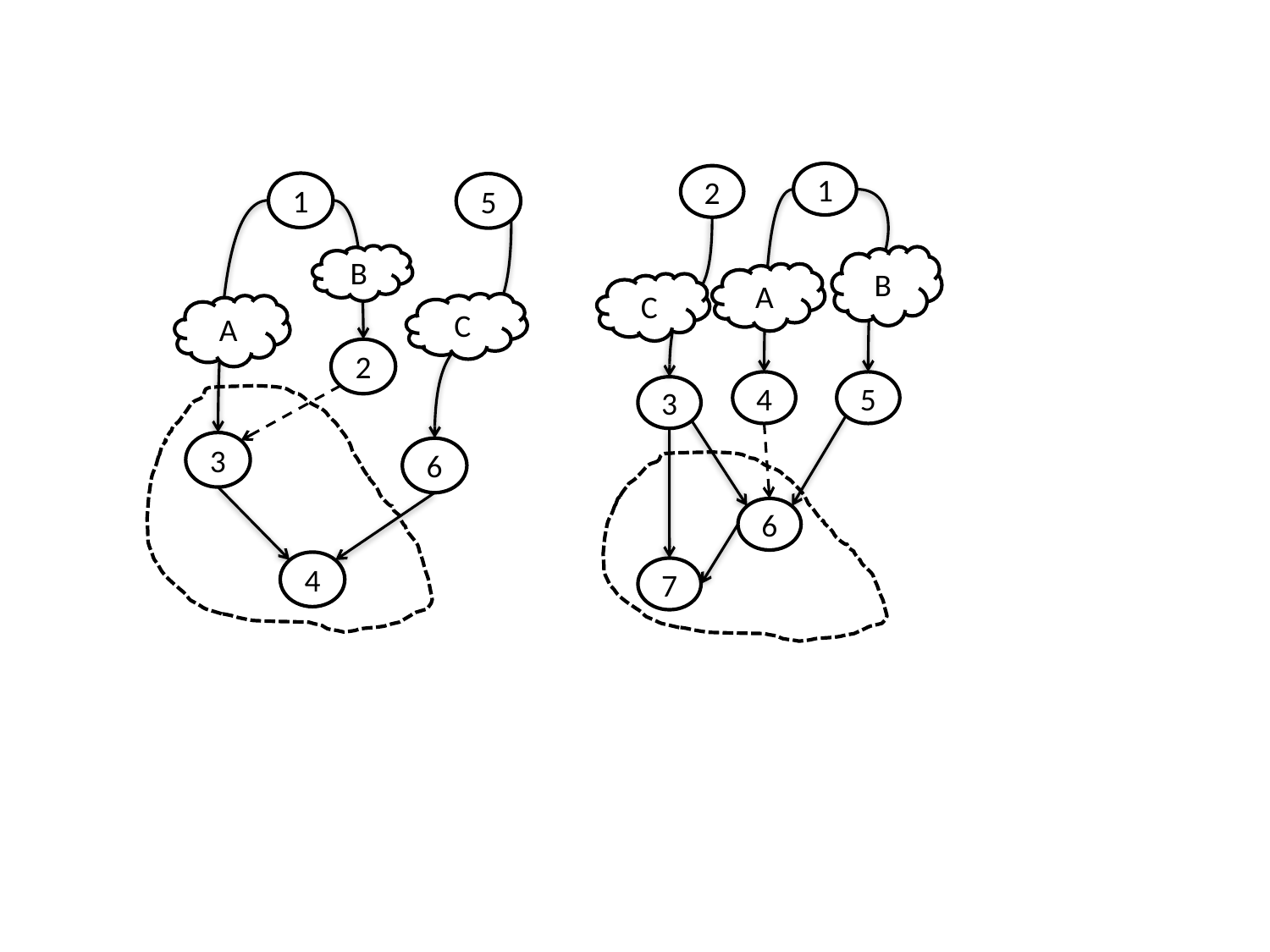

1
2
B
A
C
4
5
3

6
7
1
5
B
C
A
2

3
6
4